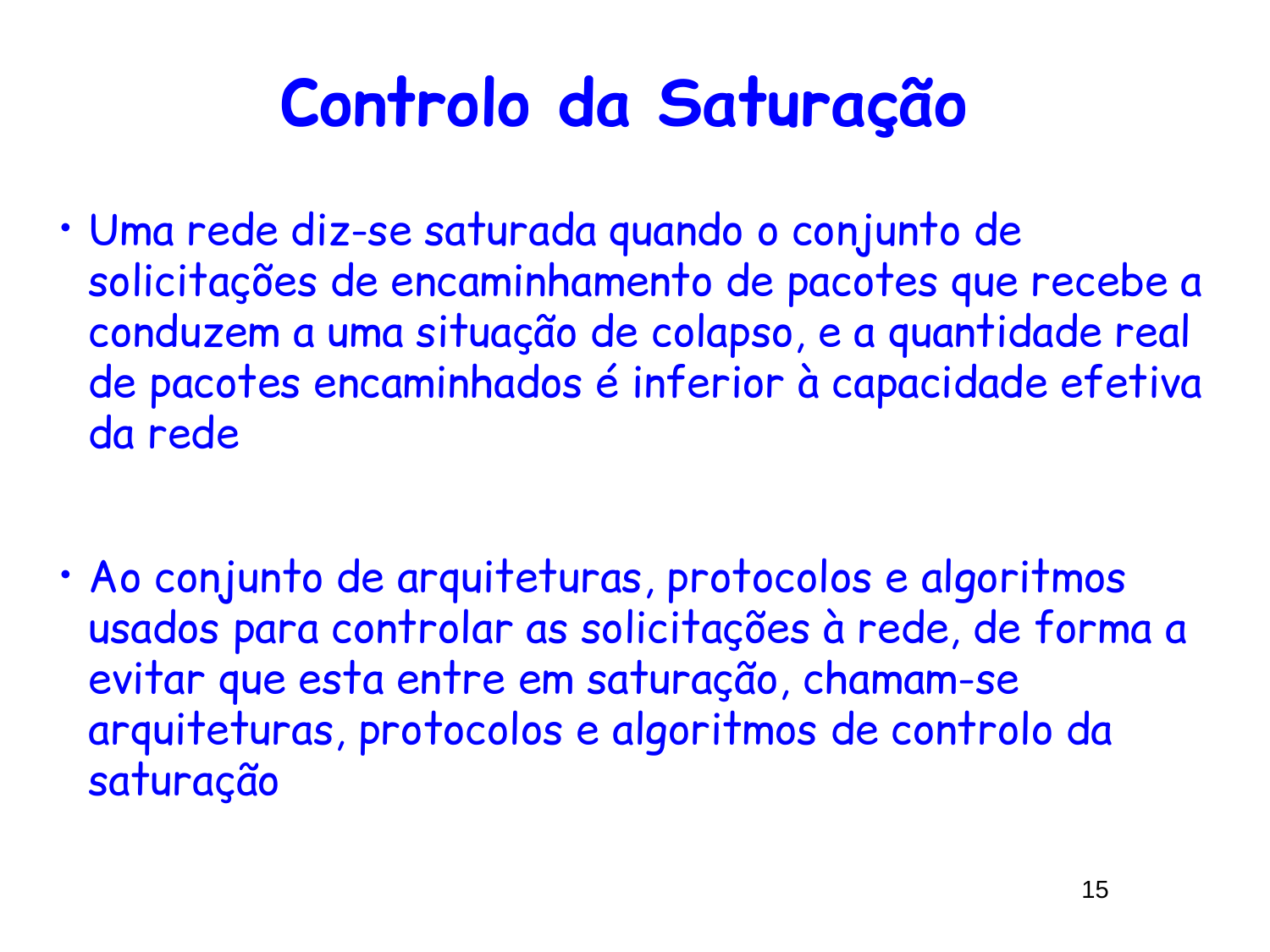

# Controlo da Saturação
Uma rede diz-se saturada quando o conjunto de solicitações de encaminhamento de pacotes que recebe a conduzem a uma situação de colapso, e a quantidade real de pacotes encaminhados é inferior à capacidade efetiva da rede

Ao conjunto de arquiteturas, protocolos e algoritmos usados para controlar as solicitações à rede, de forma a evitar que esta entre em saturação, chamam-se arquiteturas, protocolos e algoritmos de controlo da saturação

15